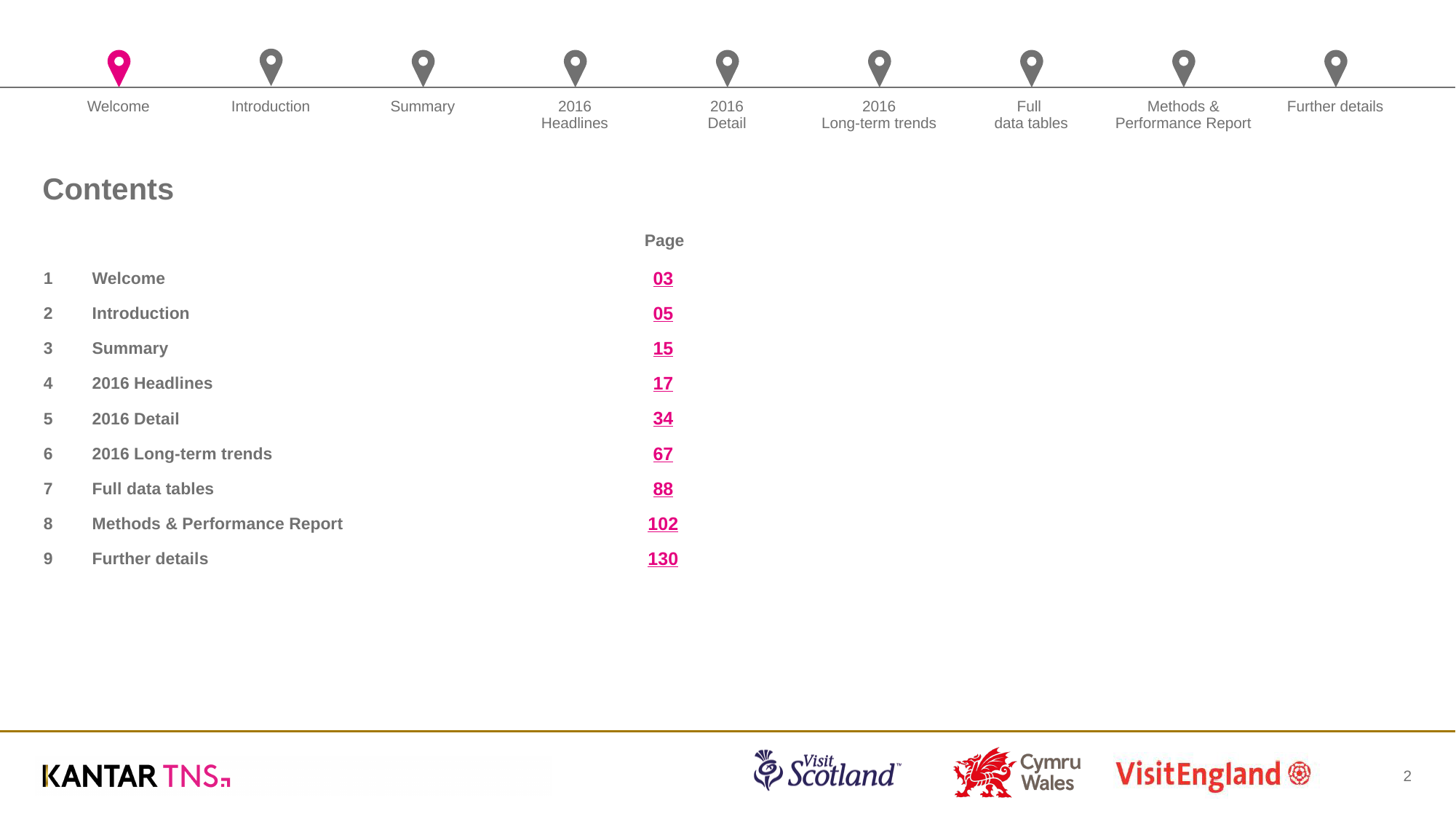

# Contents
Page
| 1 | Welcome | 03 |
| --- | --- | --- |
| 2 | Introduction | 05 |
| 3 | Summary | 15 |
| 4 | 2016 Headlines | 17 |
| 5 | 2016 Detail | 34 |
| 6 | 2016 Long-term trends | 67 |
| 7 | Full data tables | 88 |
| 8 | Methods & Performance Report | 102 |
| 9 | Further details | 130 |
2